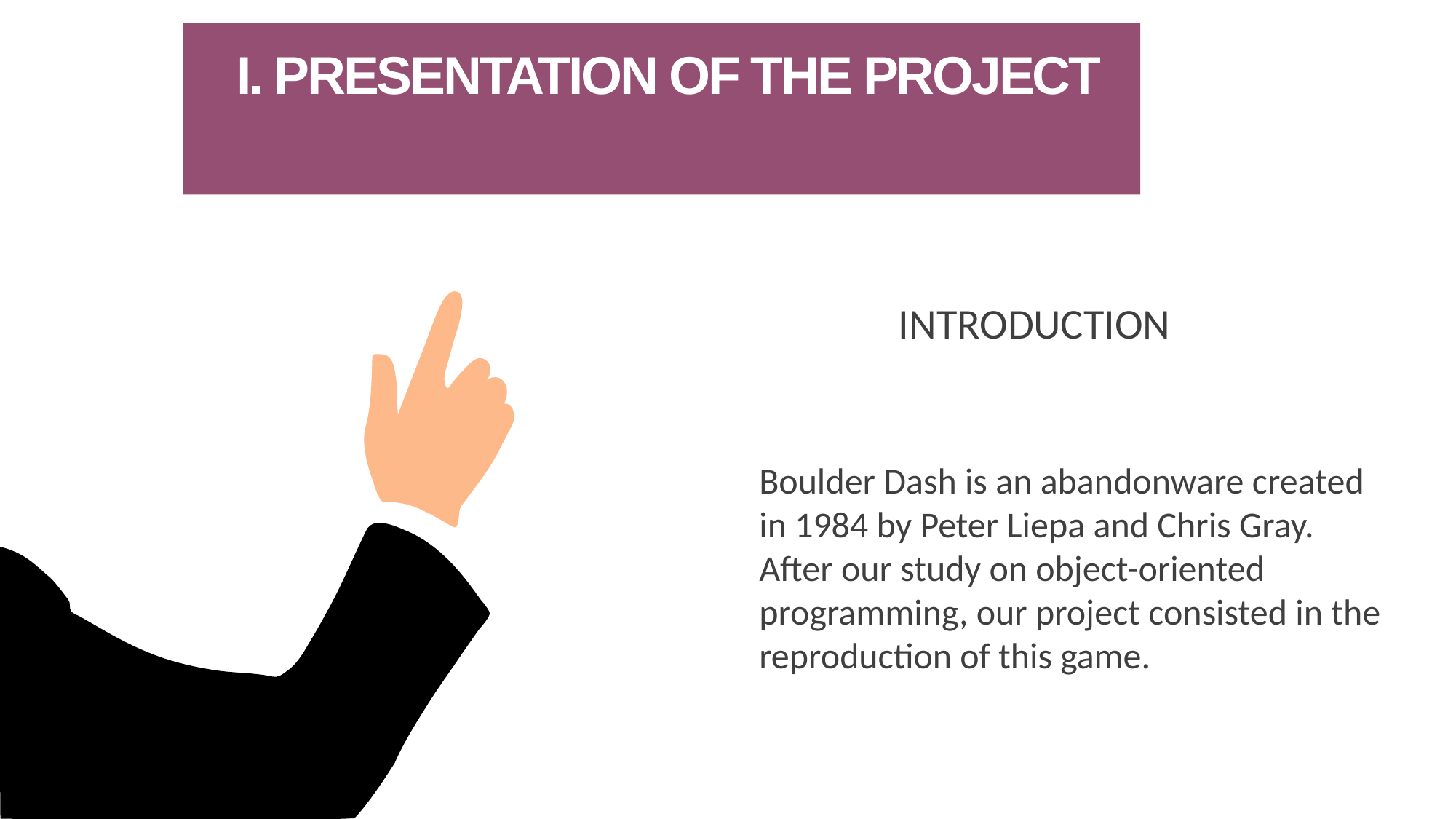

# I. PRESENTATION OF THE PROJECT

INTRODUCTION
Boulder Dash is an abandonware created in 1984 by Peter Liepa and Chris Gray. After our study on object-oriented programming, our project consisted in the reproduction of this game.